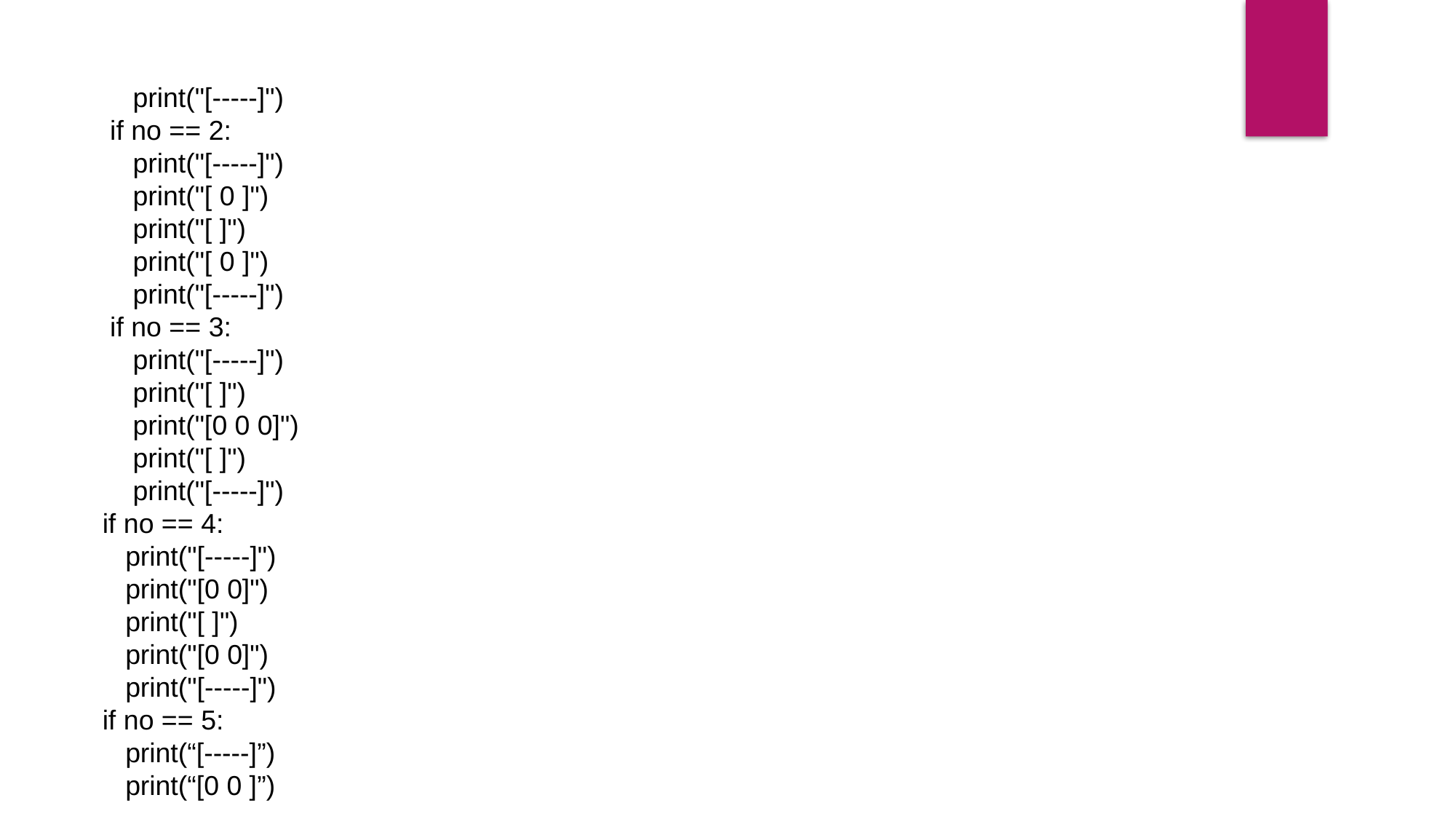

print("[-----]")
 if no == 2:
    print("[-----]")
    print("[ 0 ]")
    print("[ ]")
    print("[ 0 ]")
    print("[-----]")
 if no == 3:
    print("[-----]")
    print("[ ]")
    print("[0 0 0]")
    print("[ ]")
    print("[-----]")
if no == 4:
   print("[-----]")
   print("[0 0]")
   print("[ ]")
   print("[0 0]")
   print("[-----]")
if no == 5:
   print(“[-----]”)
   print(“[0 0 ]”)